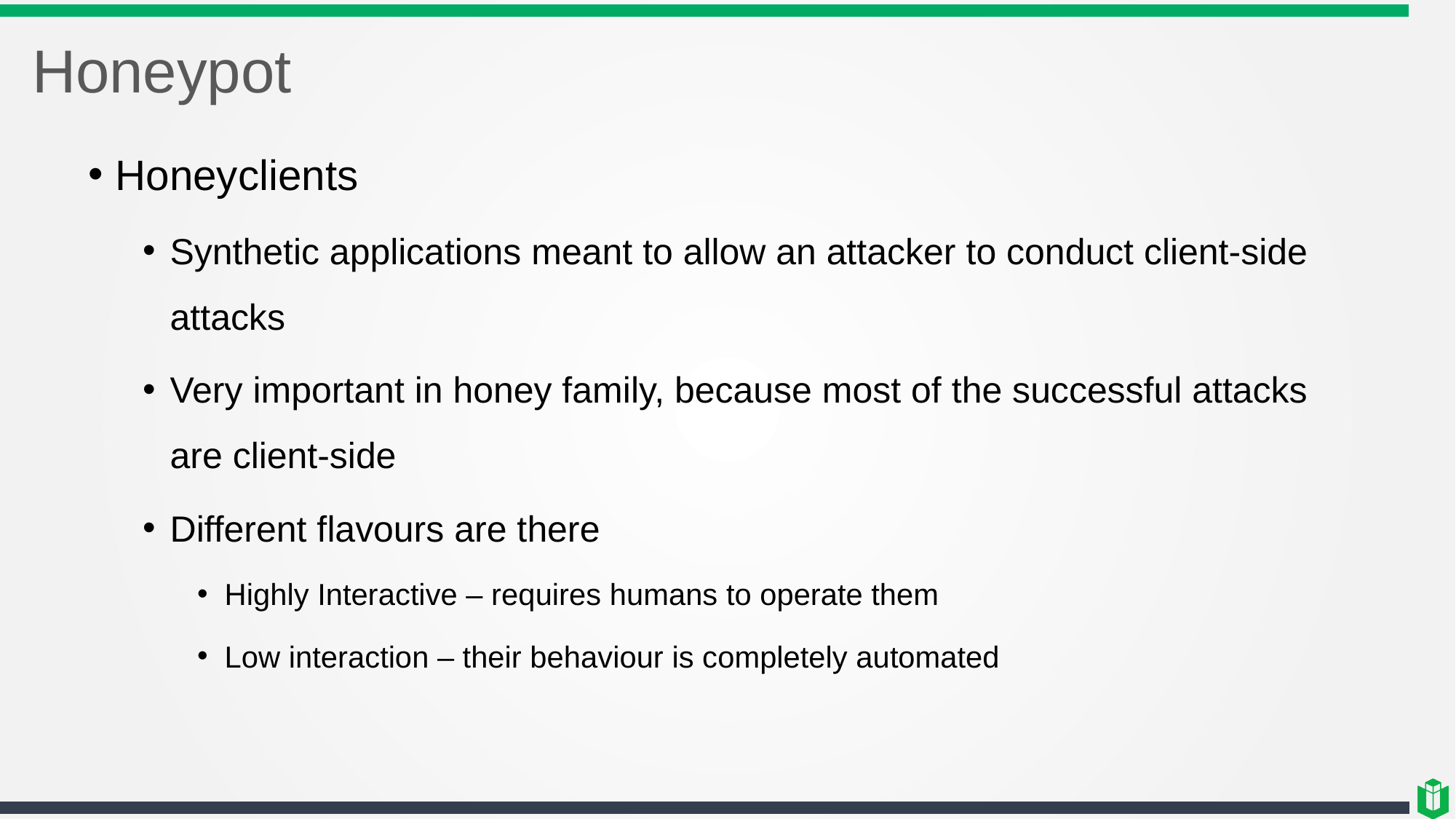

# Honeypot
Honeyclients
Synthetic applications meant to allow an attacker to conduct client-side attacks
Very important in honey family, because most of the successful attacks are client-side
Different flavours are there
Highly Interactive – requires humans to operate them
Low interaction – their behaviour is completely automated